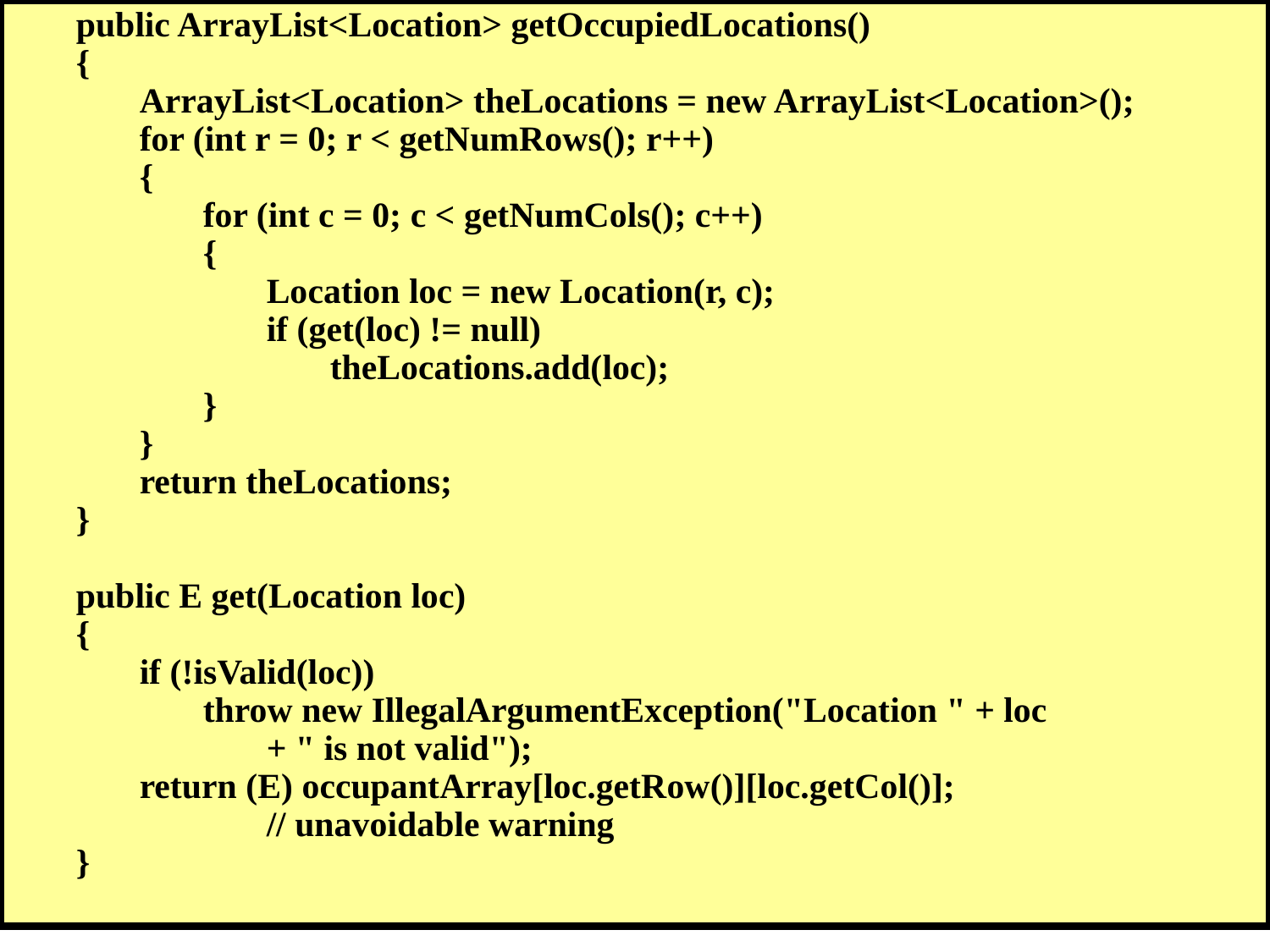

public ArrayList<Location> getOccupiedLocations()
    	{
        	ArrayList<Location> theLocations = new ArrayList<Location>();
        	for (int r = 0; r < getNumRows(); r++)
        	{
            		for (int c = 0; c < getNumCols(); c++)
            		{
                		Location loc = new Location(r, c);
                		if (get(loc) != null)
                    			theLocations.add(loc);
            		}
        	}
        	return theLocations;
    	}

    	public E get(Location loc)
    	{
        	if (!isValid(loc))
            		throw new IllegalArgumentException("Location " + loc
				+ " is not valid");
        	return (E) occupantArray[loc.getRow()][loc.getCol()];
				// unavoidable warning
    	}